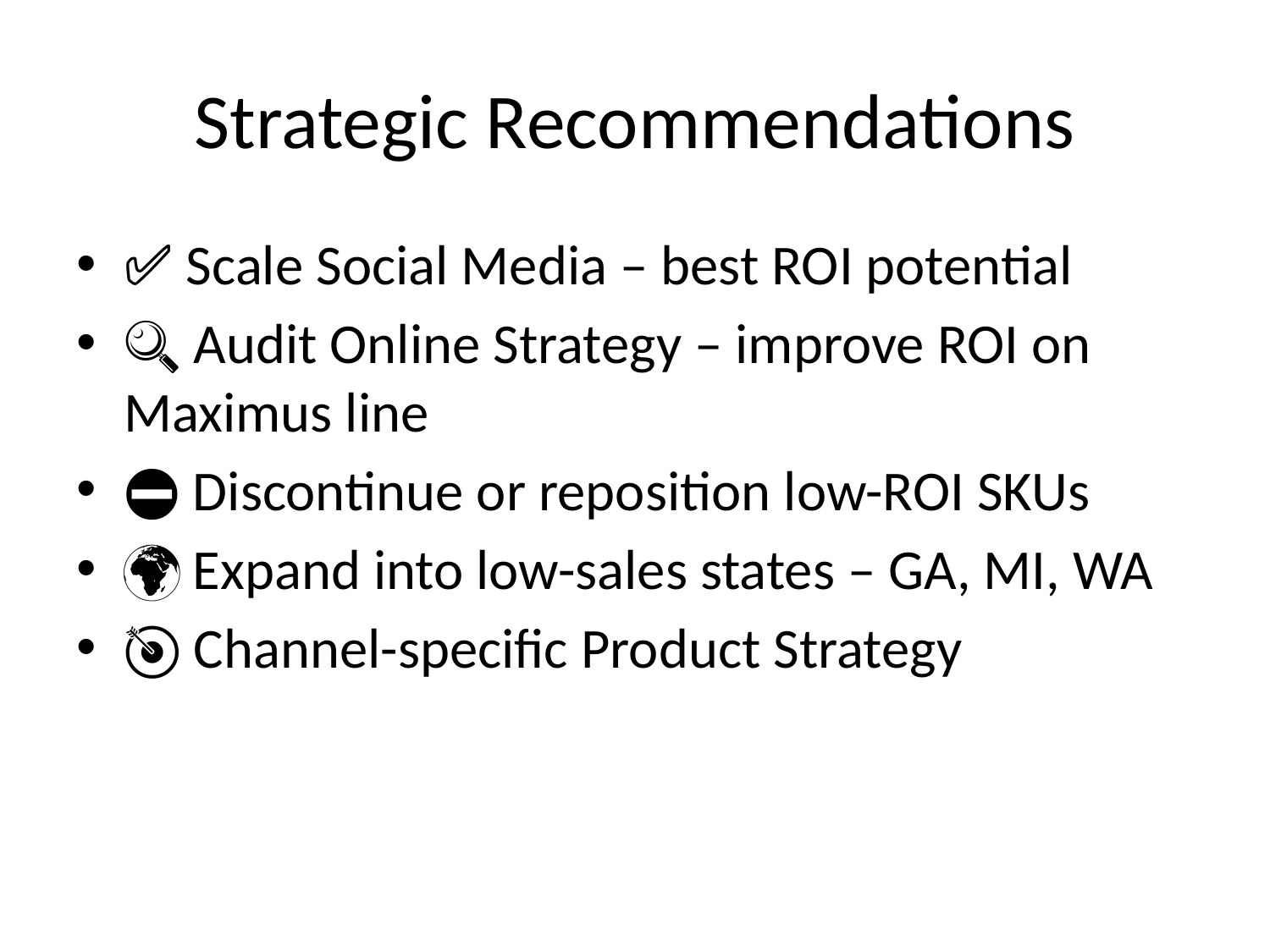

# Strategic Recommendations
✅ Scale Social Media – best ROI potential
🔍 Audit Online Strategy – improve ROI on Maximus line
⛔ Discontinue or reposition low-ROI SKUs
🌍 Expand into low-sales states – GA, MI, WA
🎯 Channel-specific Product Strategy